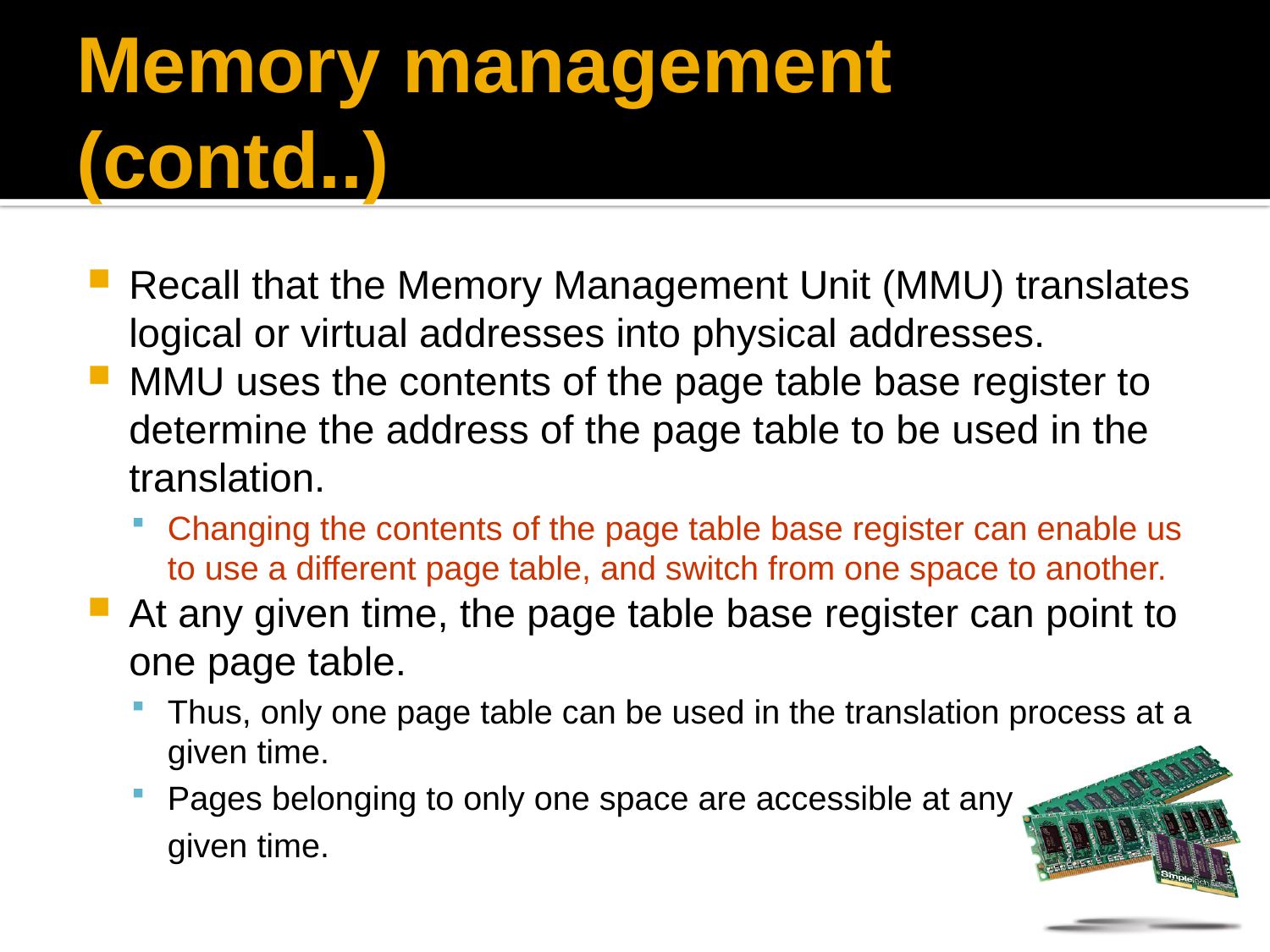

# Memory management (contd..)
Recall that the Memory Management Unit (MMU) translates logical or virtual addresses into physical addresses.
MMU uses the contents of the page table base register to determine the address of the page table to be used in the translation.
Changing the contents of the page table base register can enable us to use a different page table, and switch from one space to another.
At any given time, the page table base register can point to one page table.
Thus, only one page table can be used in the translation process at a given time.
Pages belonging to only one space are accessible at any
	given time.